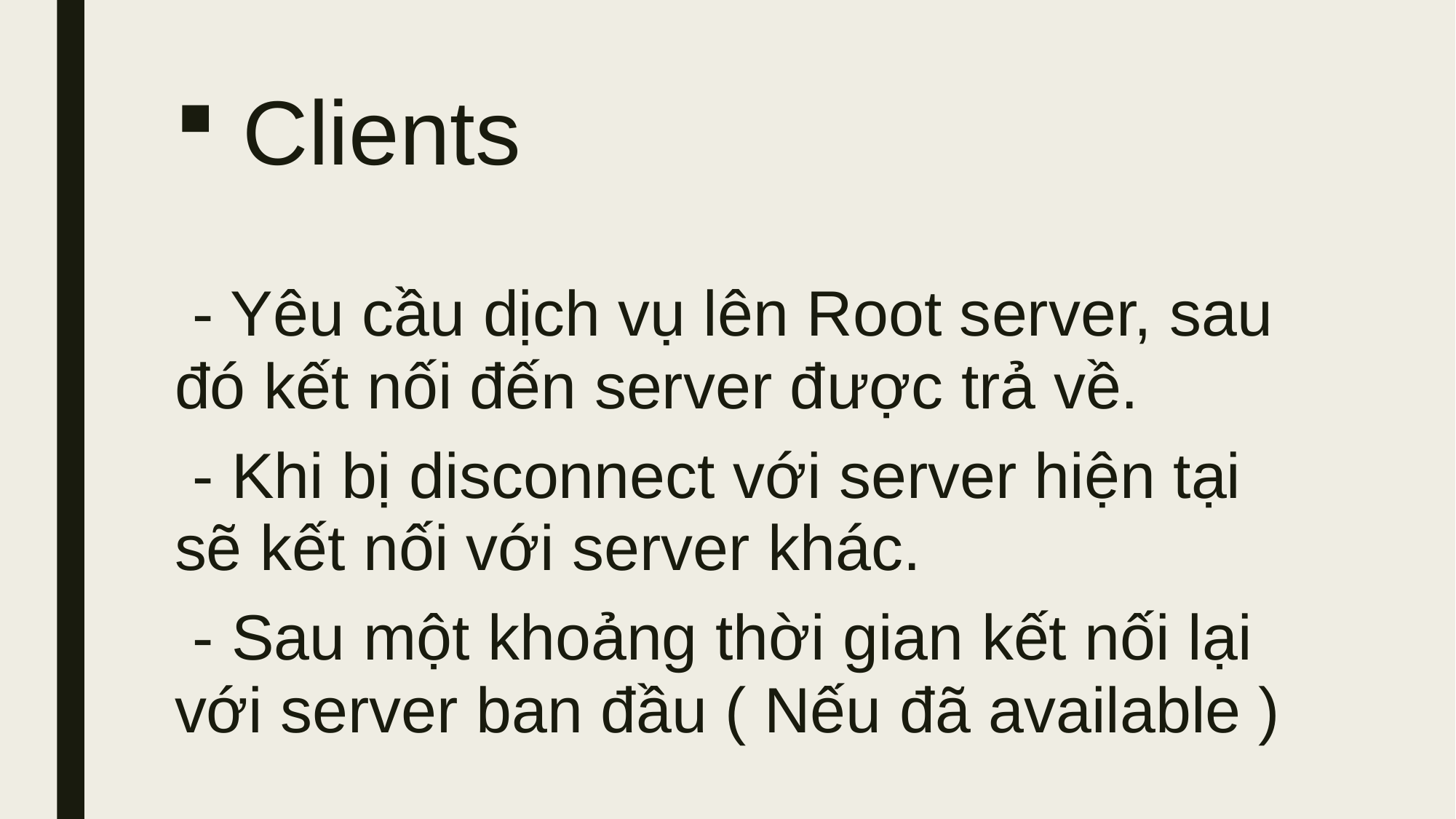

# Clients
 - Yêu cầu dịch vụ lên Root server, sau đó kết nối đến server được trả về.
 - Khi bị disconnect với server hiện tại sẽ kết nối với server khác.
 - Sau một khoảng thời gian kết nối lại với server ban đầu ( Nếu đã available )